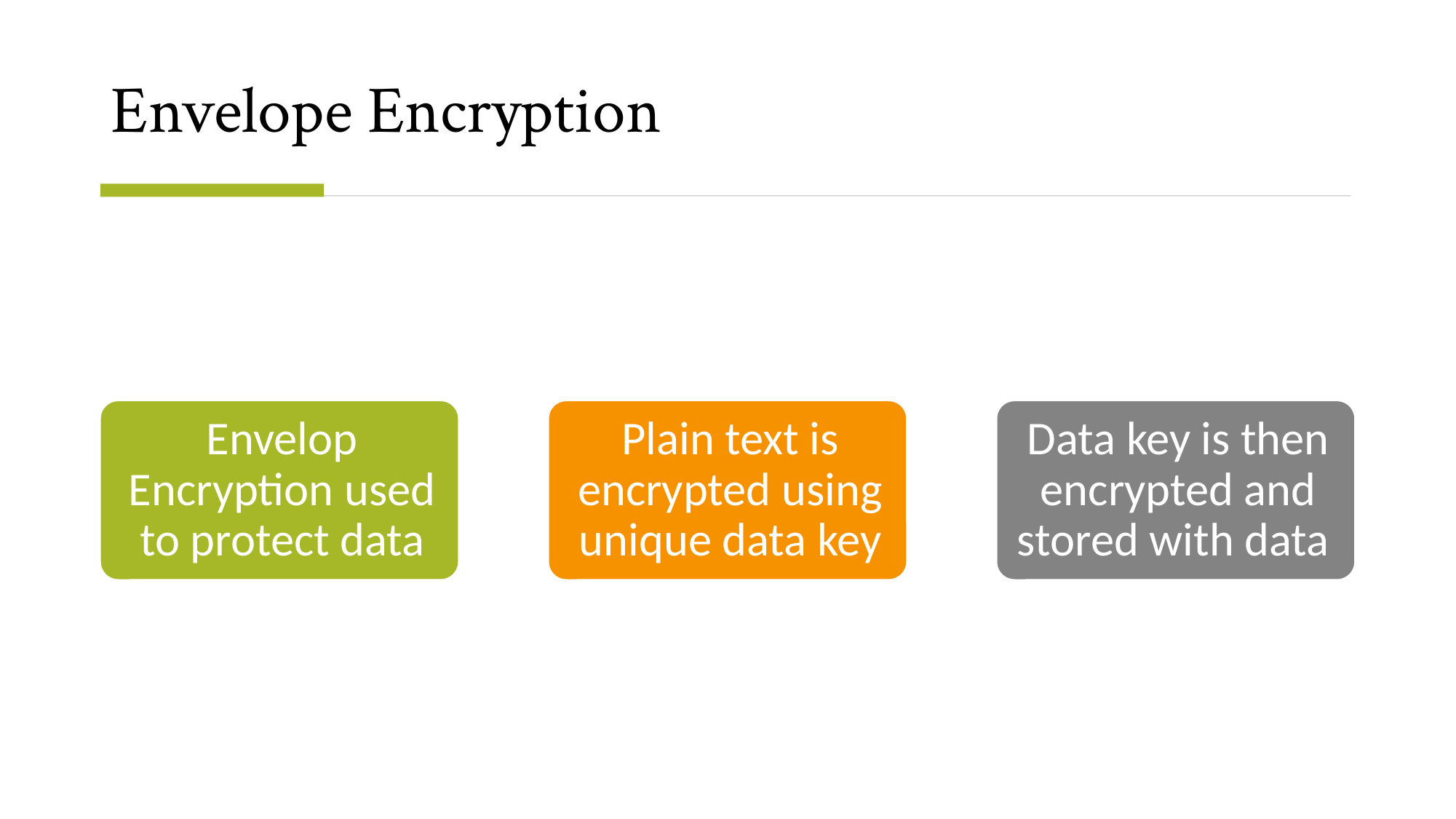

# Envelope Encryption

Envelop Encryption used to protect data
Plain text is encrypted using unique data key
Data key is then encrypted and stored with data